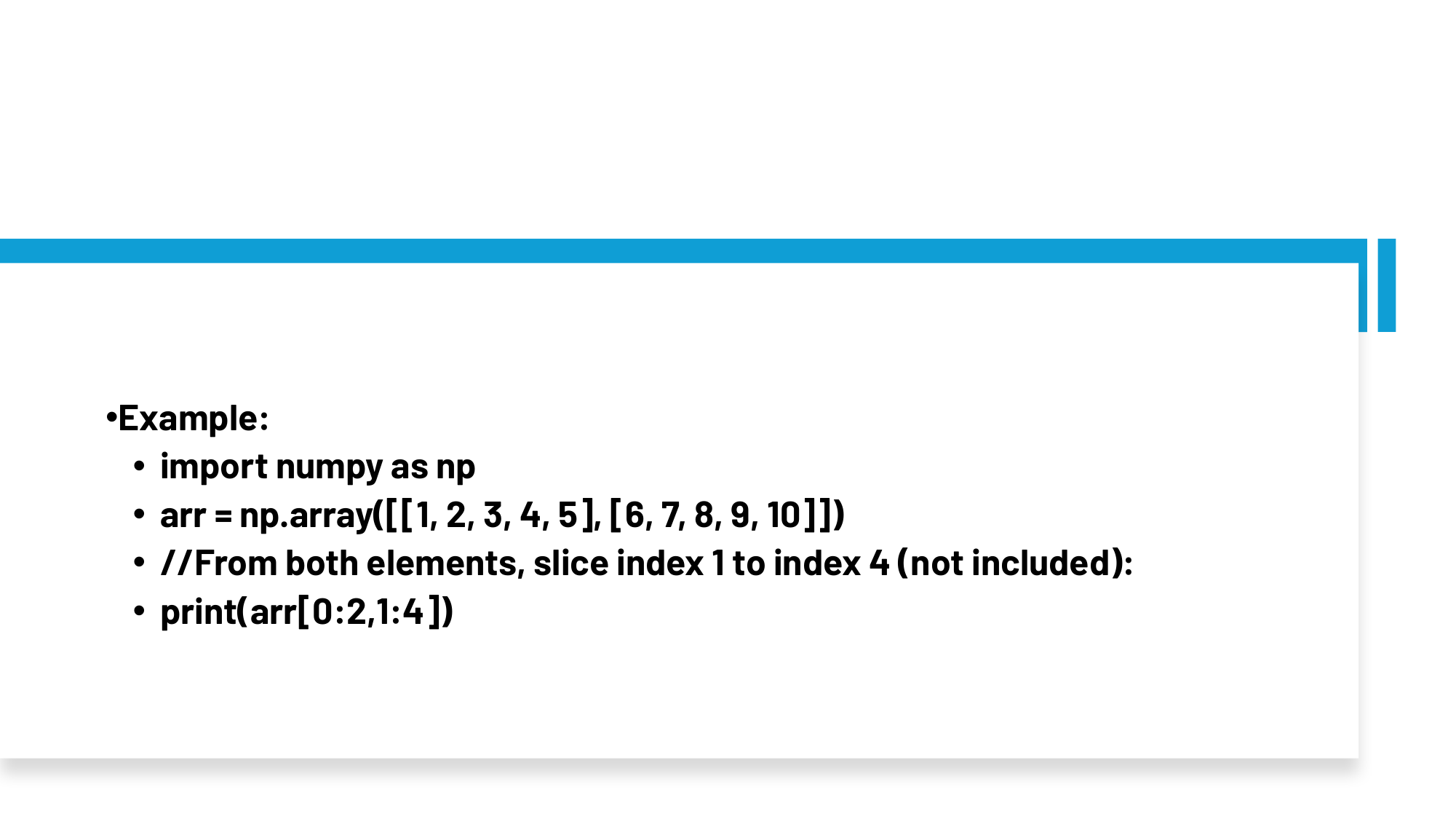

Example:
import numpy as np
arr = np.array([[1, 2, 3, 4, 5], [6, 7, 8, 9, 10]])
//From both elements, slice index 1 to index 4 (not included):
print(arr[0:2,1:4])